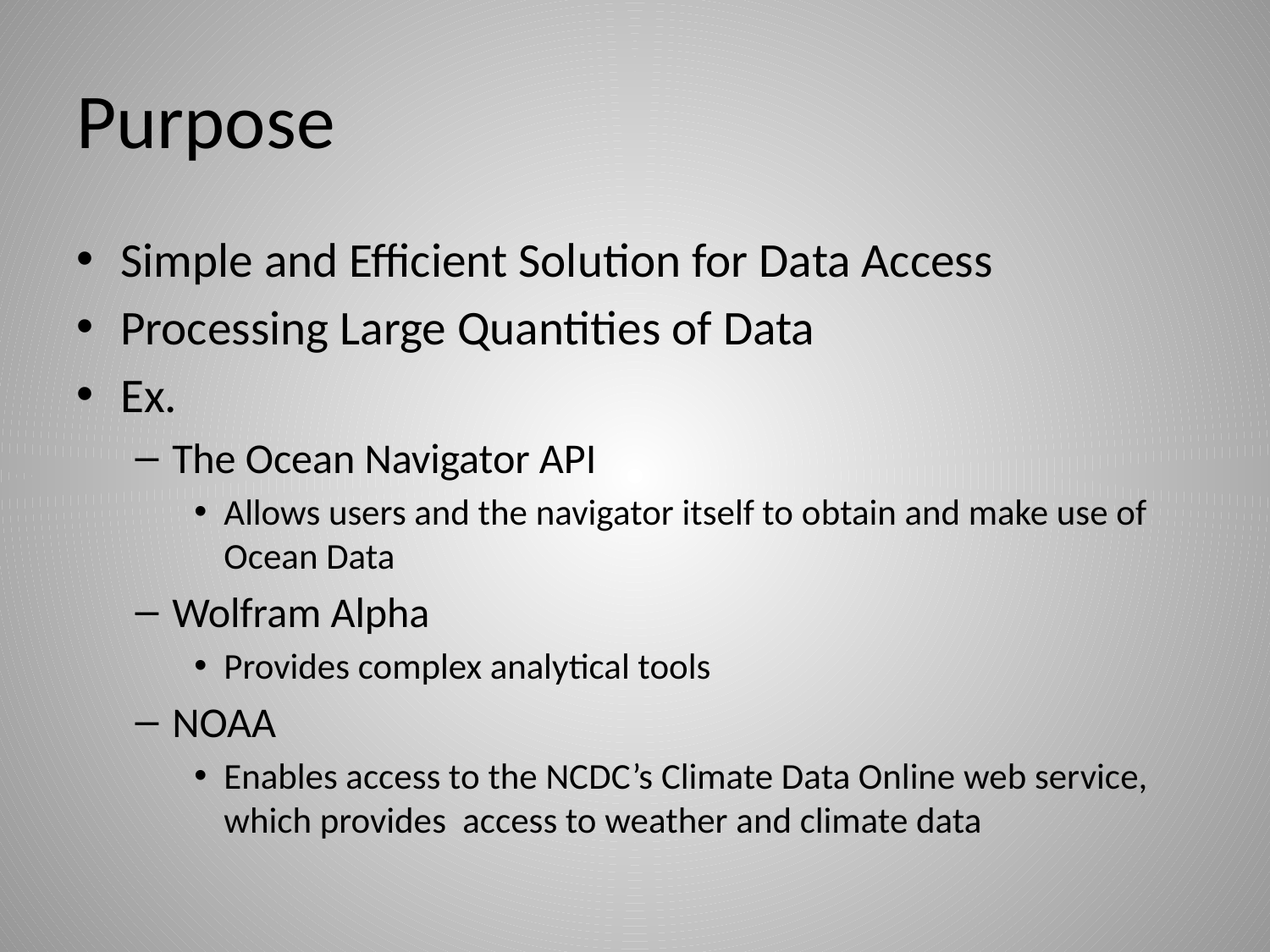

# Purpose
Simple and Efficient Solution for Data Access
Processing Large Quantities of Data
Ex.
The Ocean Navigator API
Allows users and the navigator itself to obtain and make use of Ocean Data
Wolfram Alpha
Provides complex analytical tools
NOAA
Enables access to the NCDC’s Climate Data Online web service, which provides  access to weather and climate data